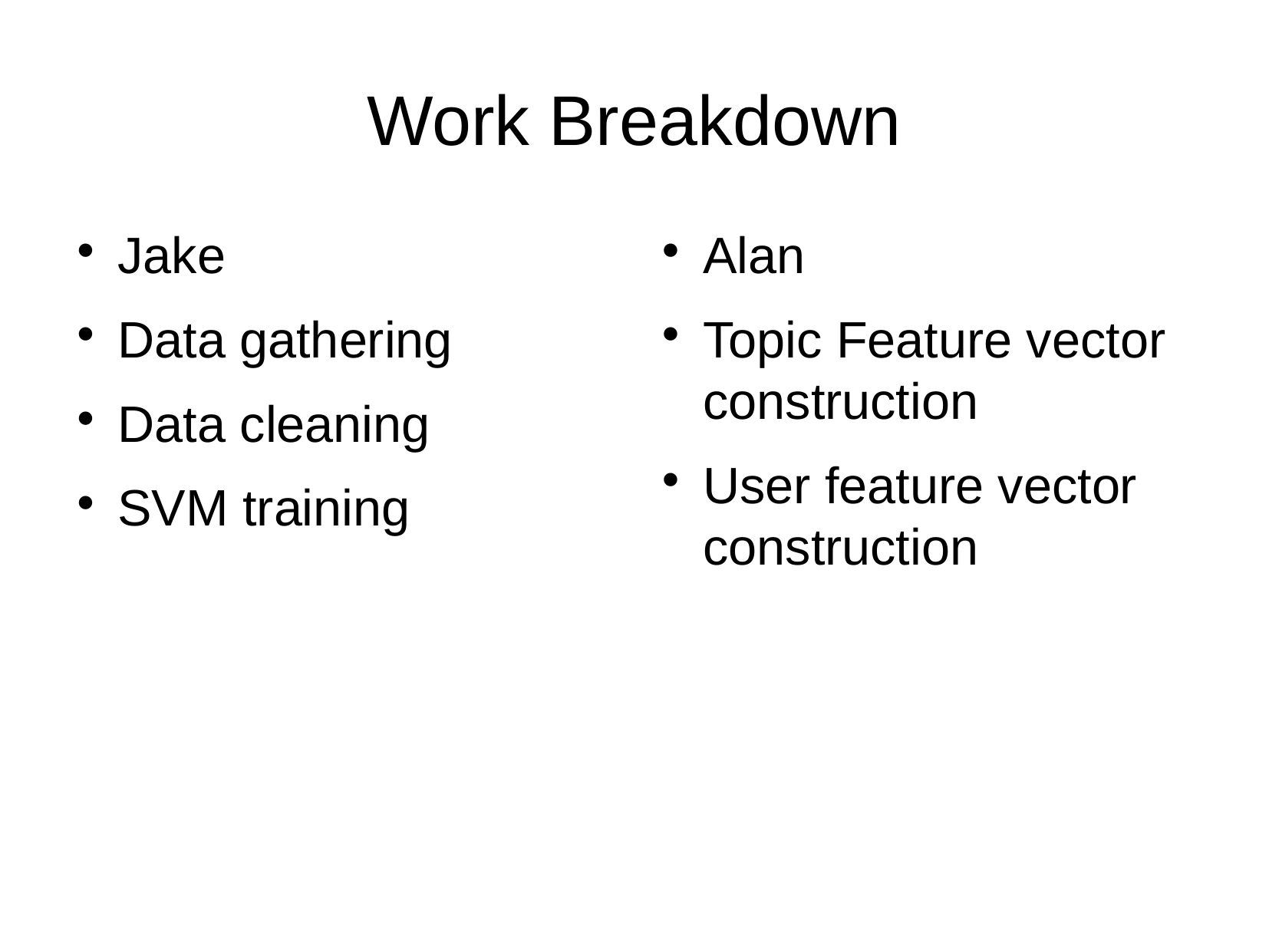

Work Breakdown
Jake
Data gathering
Data cleaning
SVM training
Alan
Topic Feature vector construction
User feature vector construction